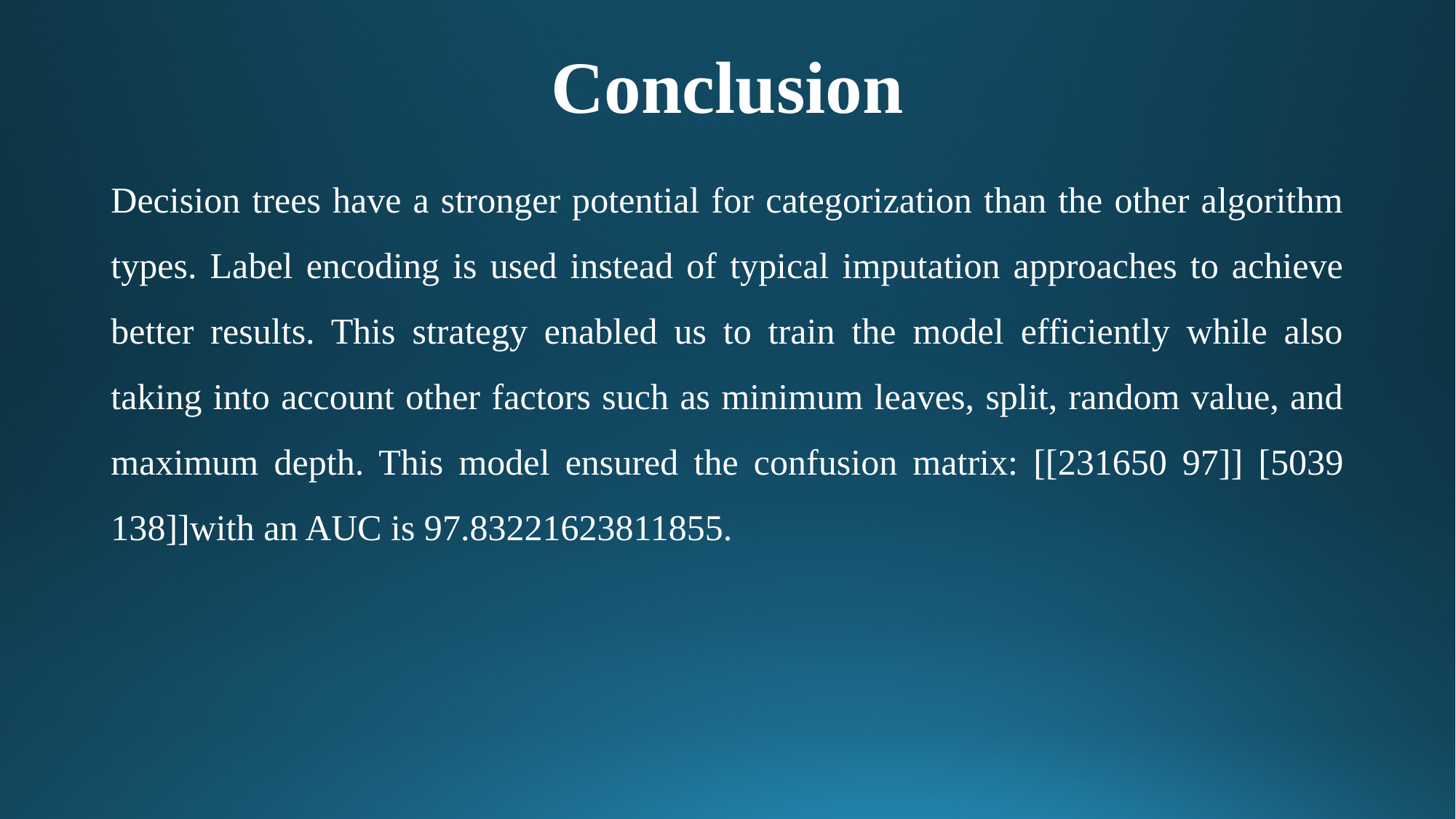

# Conclusion
Decision trees have a stronger potential for categorization than the other algorithm types. Label encoding is used instead of typical imputation approaches to achieve better results. This strategy enabled us to train the model efficiently while also taking into account other factors such as minimum leaves, split, random value, and maximum depth. This model ensured the confusion matrix: [[231650 97]] [5039 138]]with an AUC is 97.83221623811855.